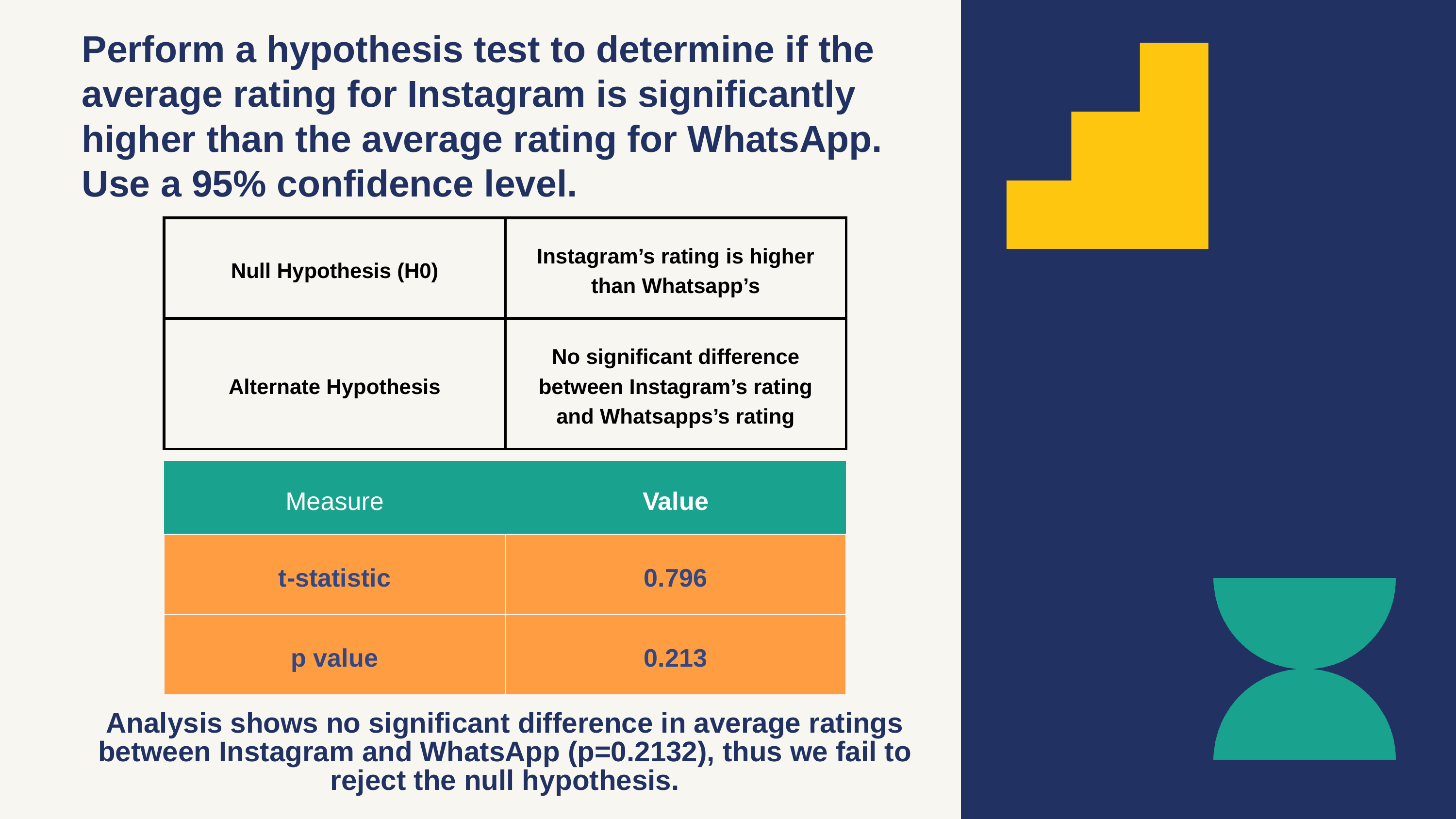

Perform a hypothesis test to determine if the average rating for Instagram is significantly higher than the average rating for WhatsApp. Use a 95% confidence level.

| Null Hypothesis (H0) | Instagram’s rating is higher than Whatsapp’s |
| --- | --- |
| Alternate Hypothesis | No significant difference between Instagram’s rating and Whatsapps’s rating |
| Measure | Value |
| --- | --- |
| t-statistic | 0.796 |
| p value | 0.213 |

Analysis shows no significant difference in average ratings between Instagram and WhatsApp (p=0.2132), thus we fail to reject the null hypothesis.